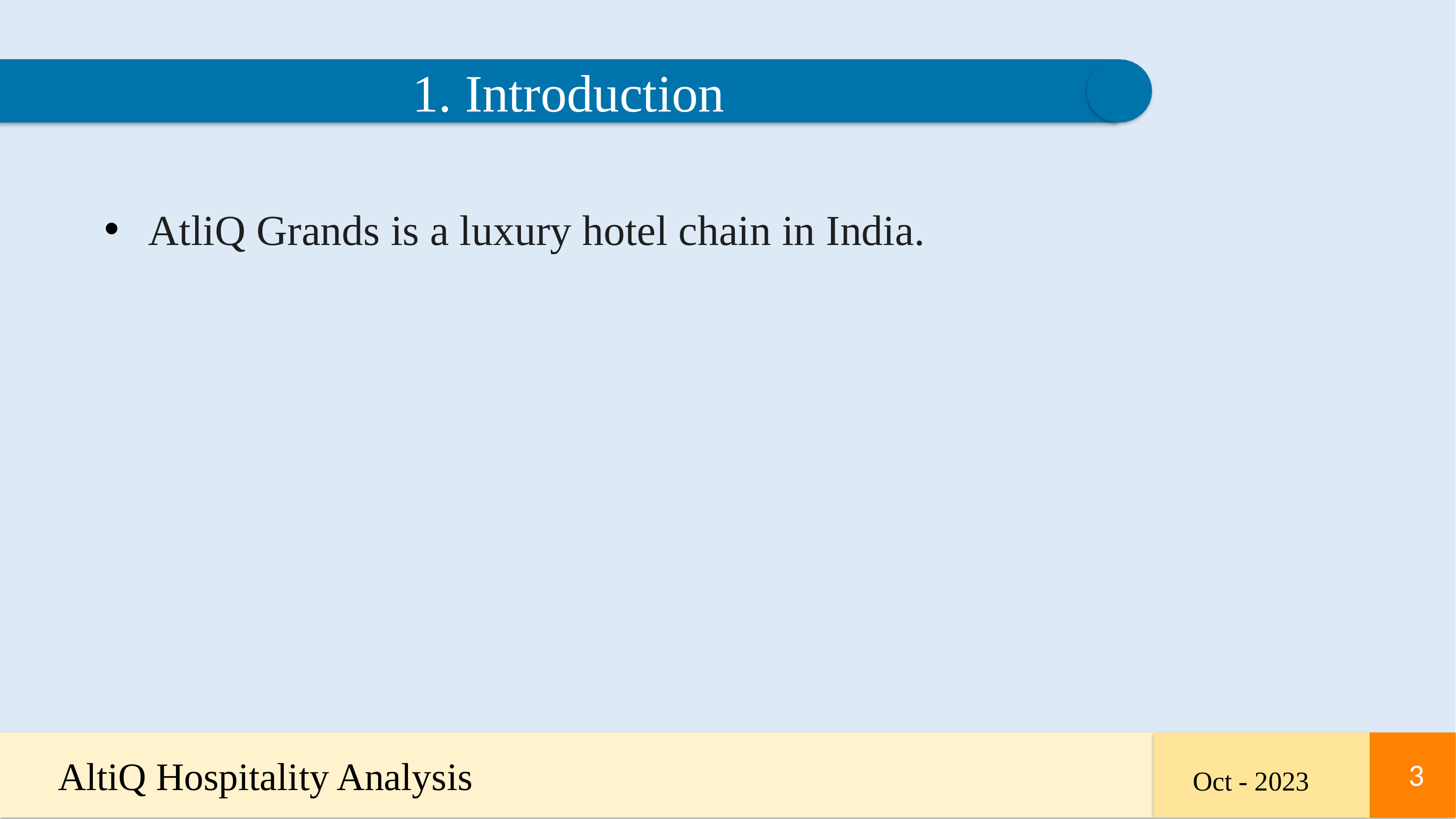

1. Introduction
AtliQ Grands is a luxury hotel chain in India.

AltiQ Hospitality Analysis
3
3
Oct - 2023